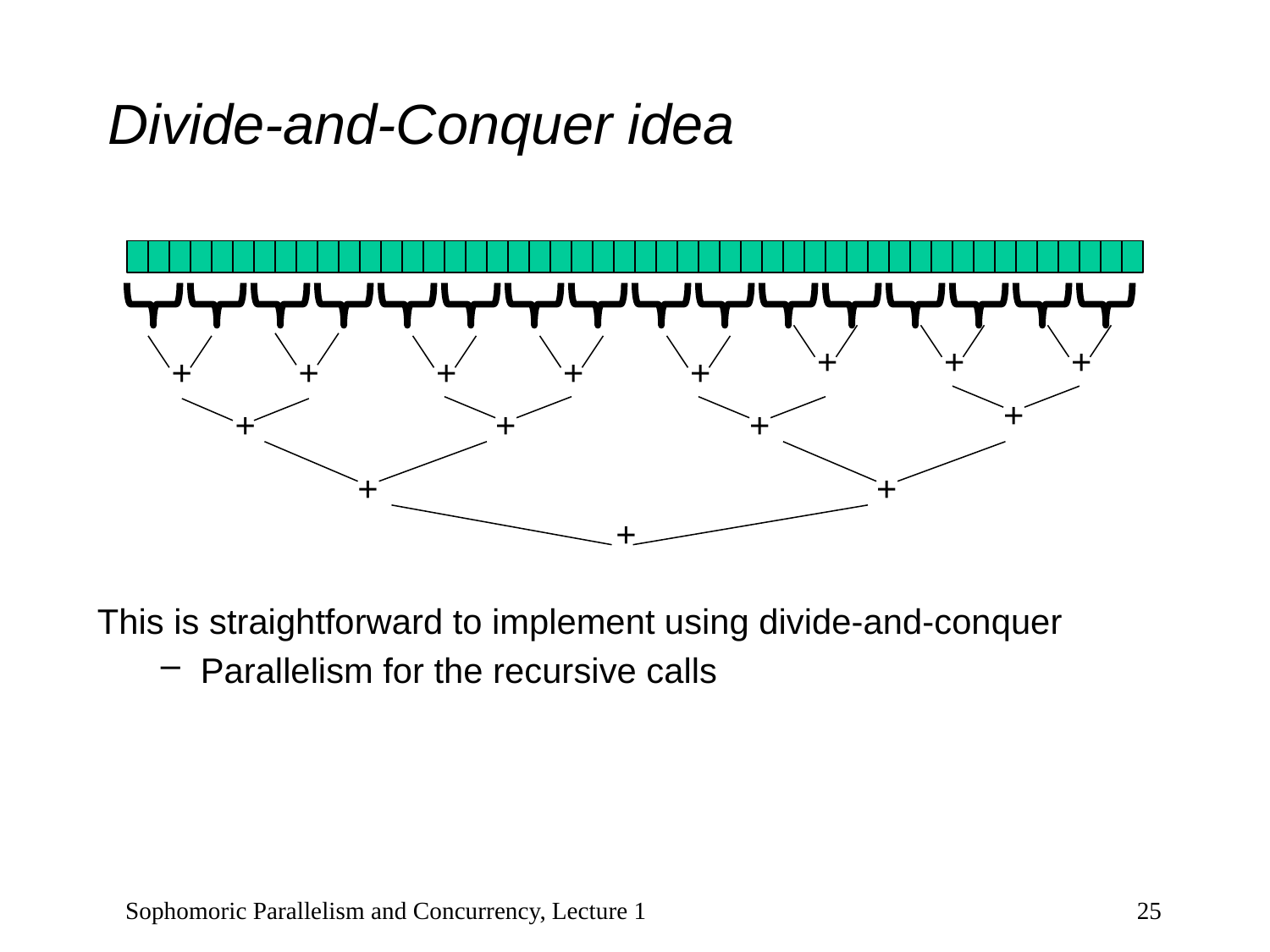

# Divide-and-Conquer idea

+
+
+
+
+
+
+
+
+
+
+
+
+
+
+
This is straightforward to implement using divide-and-conquer
Parallelism for the recursive calls
Sophomoric Parallelism and Concurrency, Lecture 1
25